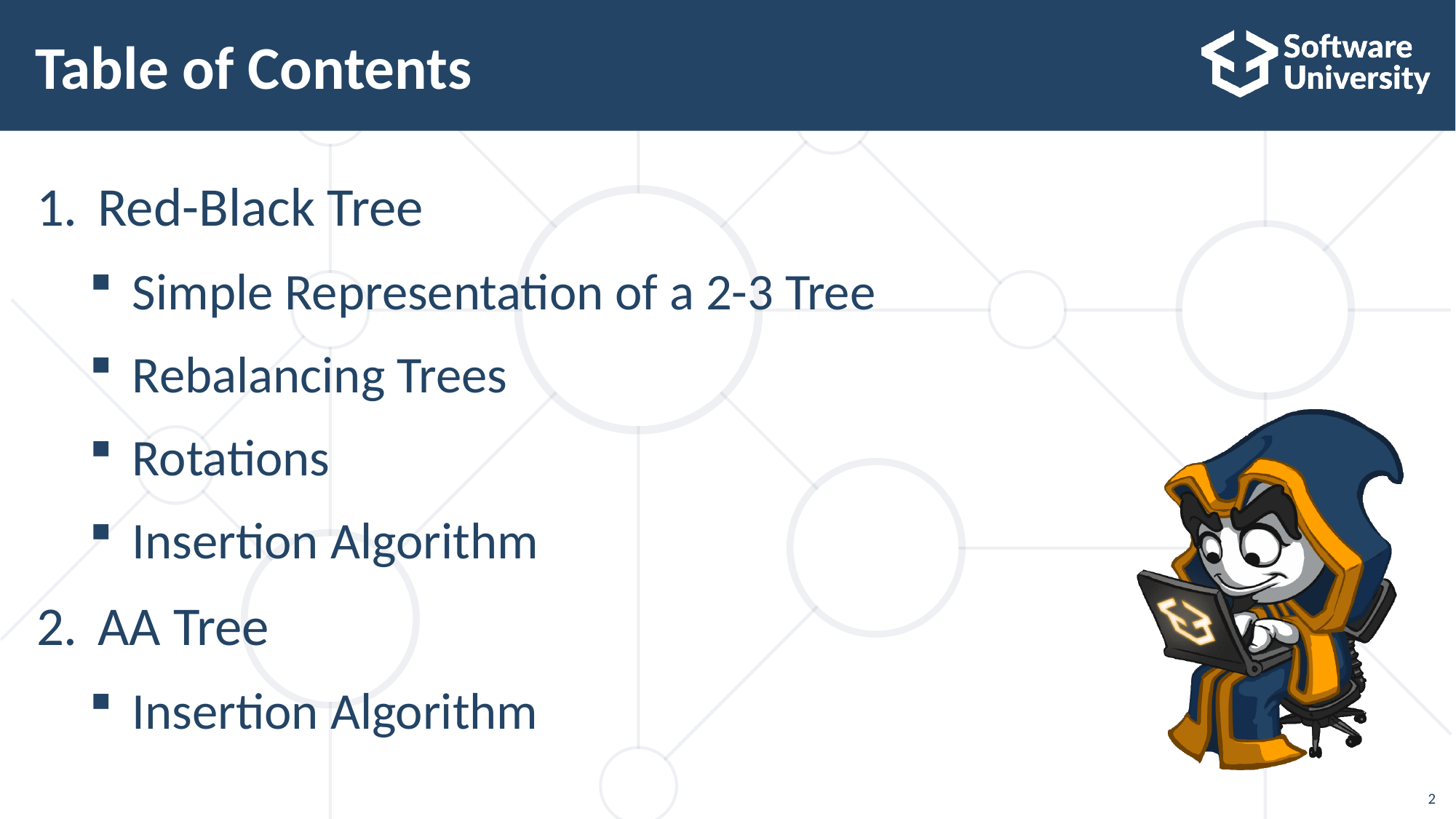

2
# Table of Contents
Red-Black Tree
Simple Representation of a 2-3 Tree
Rebalancing Trees
Rotations
Insertion Algorithm
AA Tree
Insertion Algorithm